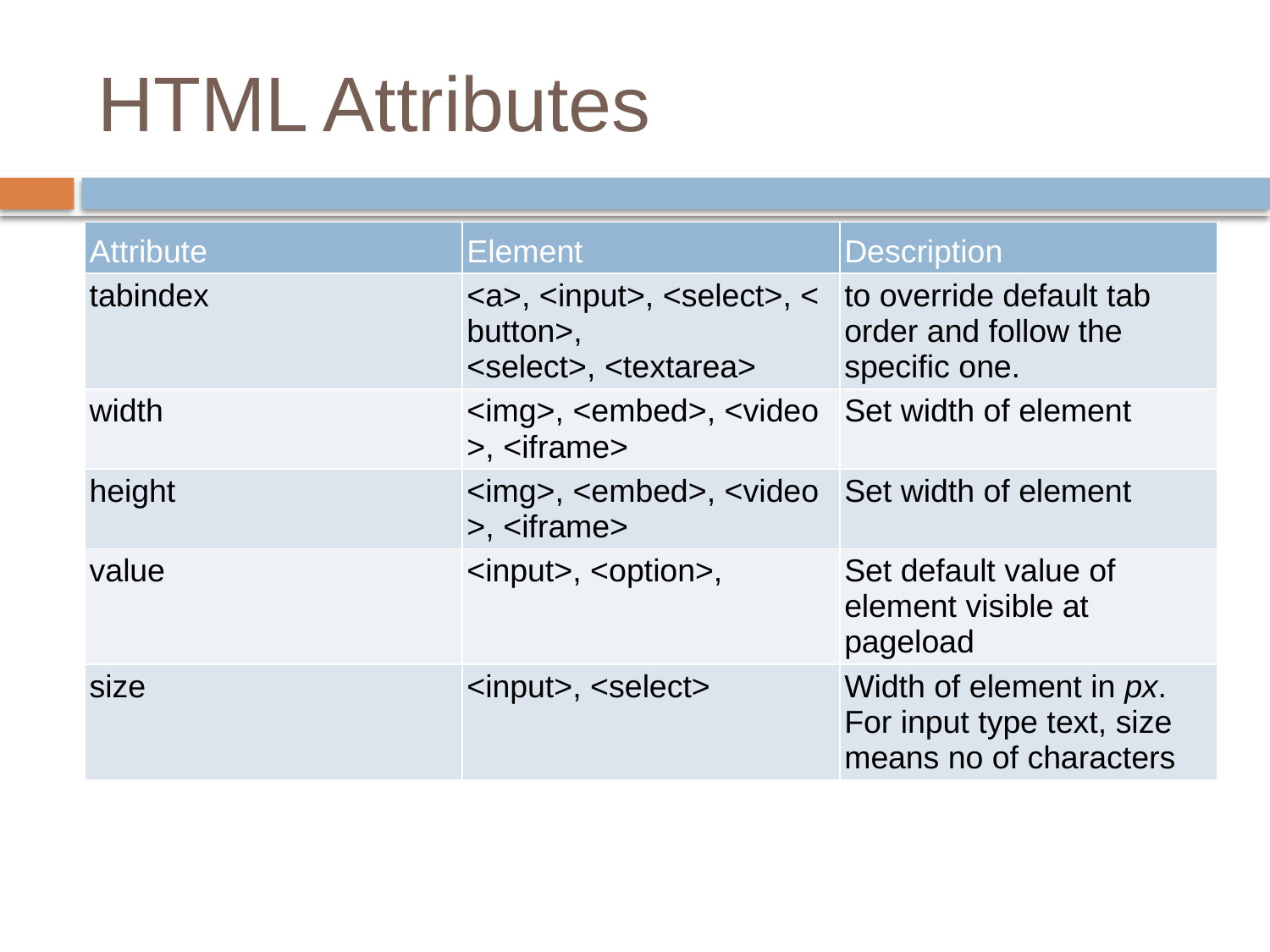

# HTML Attributes
| Attribute | Element | Description |
| --- | --- | --- |
| tabindex | <a>, <input>, <select>, <button>, <select>, <textarea> | to override default tab order and follow the specific one. |
| width | <img>, <embed>, <video>, <iframe> | Set width of element |
| height | <img>, <embed>, <video>, <iframe> | Set width of element |
| value | <input>, <option>, | Set default value of element visible at pageload |
| size | <input>, <select> | Width of element in px. For input type text, size means no of characters |